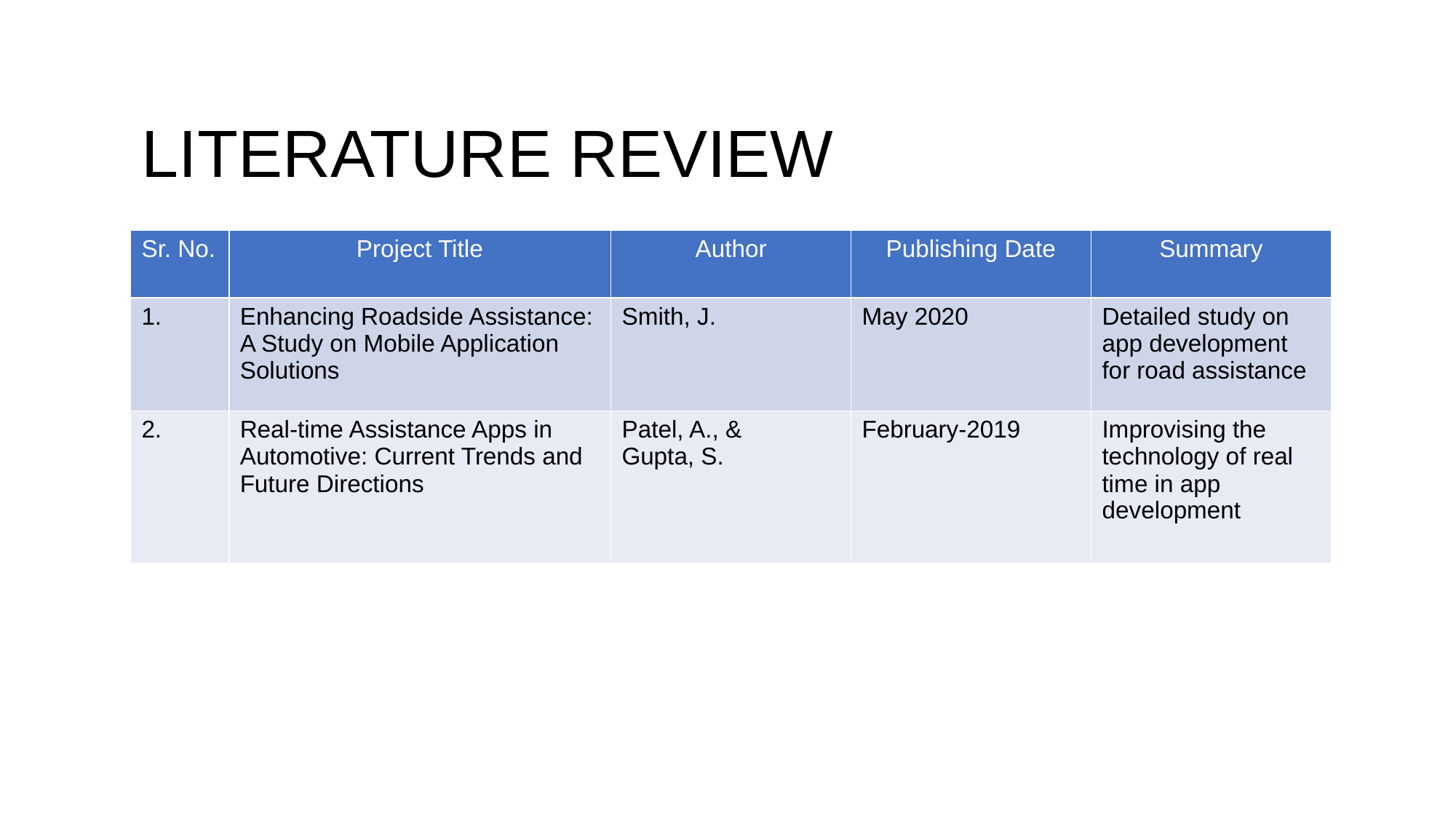

LITERATURE REVIEW
| Sr. No. | Project Title | Author | Publishing Date | Summary |
| --- | --- | --- | --- | --- |
| 1. | Enhancing Roadside Assistance: A Study on Mobile Application Solutions | Smith, J. | May 2020 | Detailed study on app development for road assistance |
| 2. | Real-time Assistance Apps in Automotive: Current Trends and Future Directions | Patel, A., & Gupta, S. | February-2019 | Improvising the technology of real time in app development |
Sr. No.
Project Title
Author
Publishing date
Summary